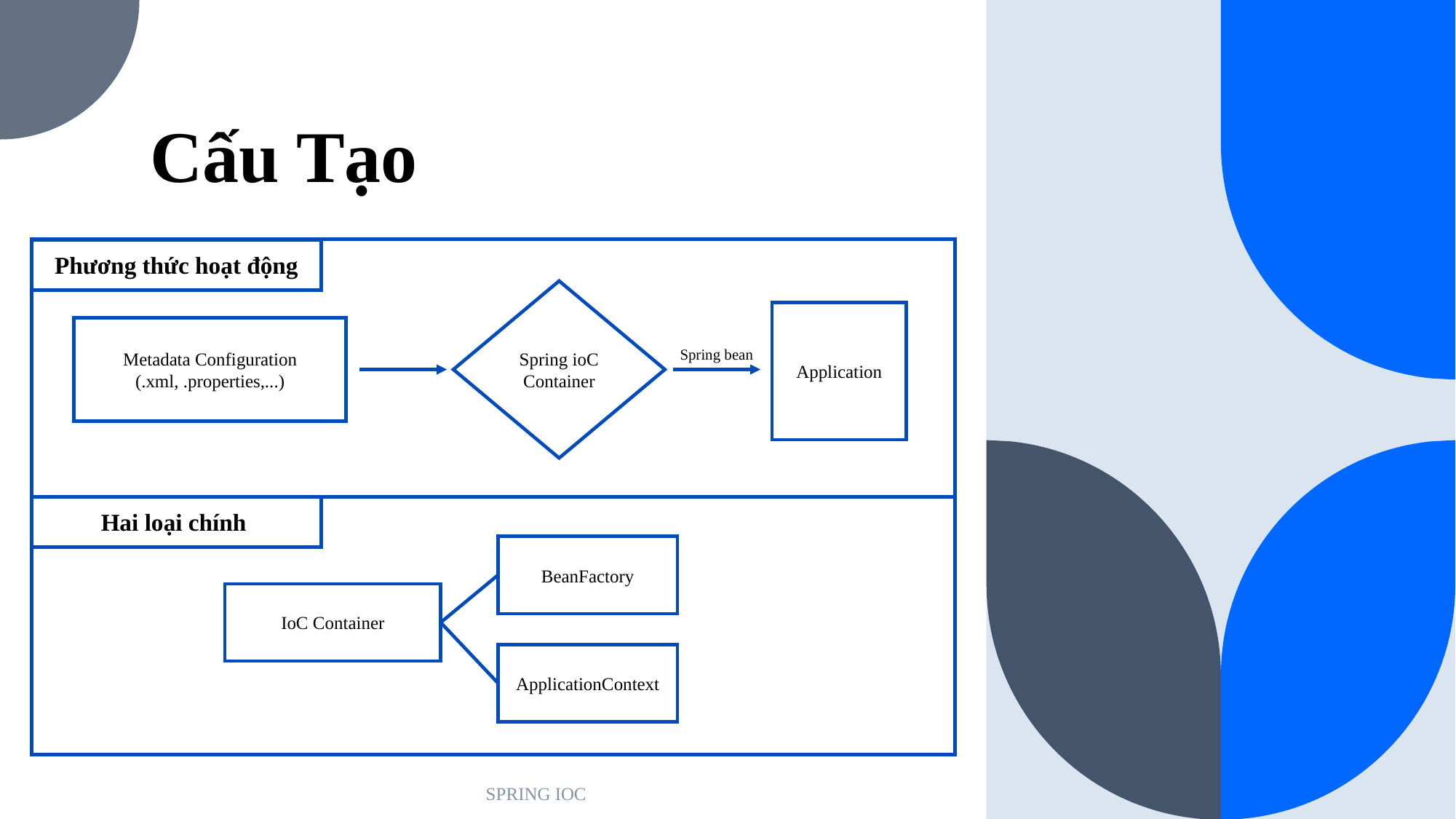

Cấu Tạo

Phương thức hoạt động
Spring ioC Container
Application
Metadata Configuration
(.xml, .properties,...)
Spring bean

Hai loại chính
BeanFactory
IoC Container
ApplicationContext
SPRING IOC